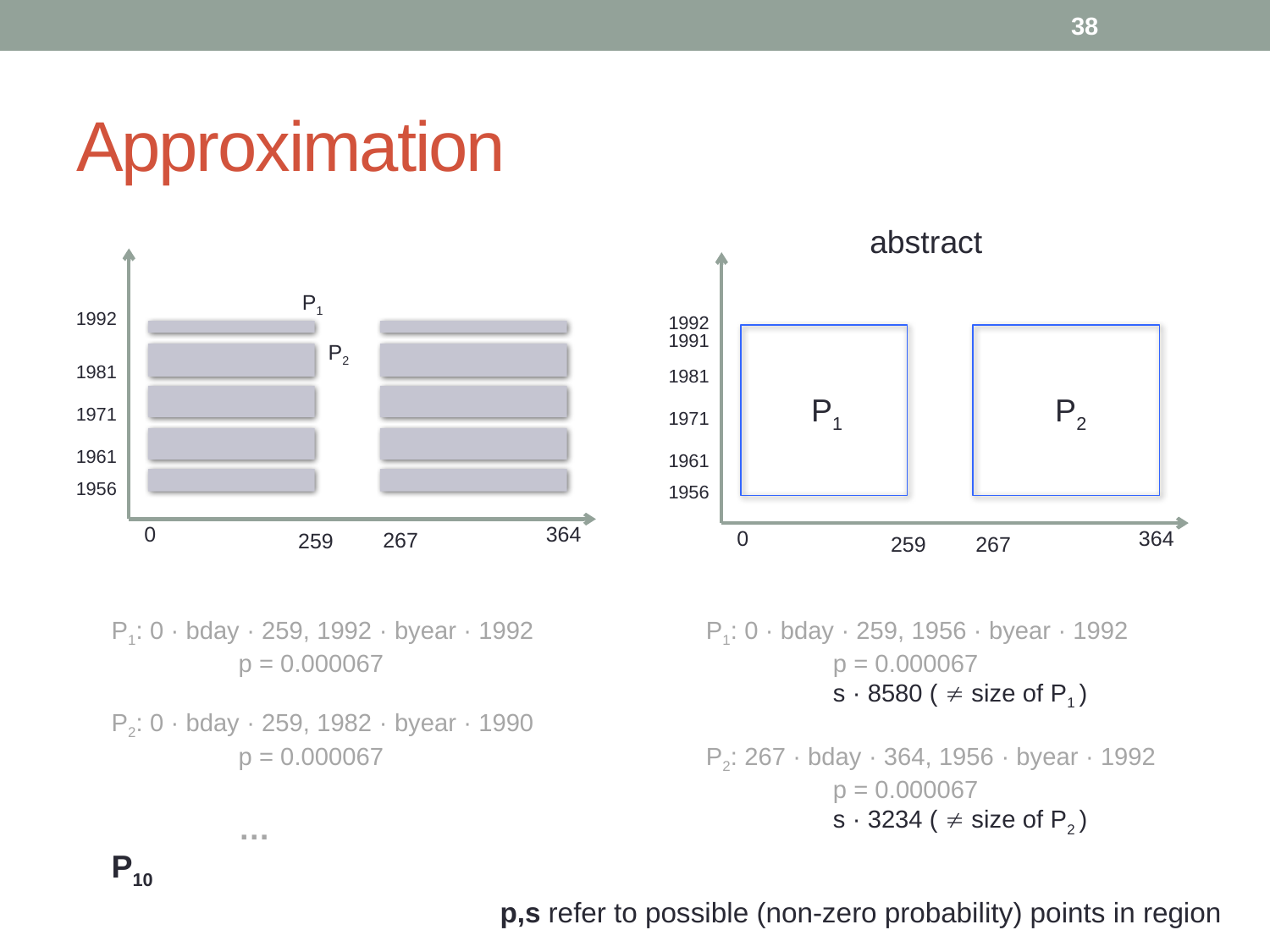

38
# Approximation
abstract
1992

1981
1971
1961
1956
0
364
267
259
1991
P1
P2
1992

1981

1971

1961

1956
0
364
267
259
P1
P2
P1: 0 · bday · 259, 1992 · byear · 1992
	p = 0.000067

P2: 0 · bday · 259, 1982 · byear · 1990
	p = 0.000067

	…
P10
P1: 0 · bday · 259, 1956 · byear · 1992
	p = 0.000067
	s · 8580 ( ≠ size of P1 )

P2: 267 · bday · 364, 1956 · byear · 1992
	p = 0.000067
	s · 3234 ( ≠ size of P2 )

p,s refer to possible (non-zero probability) points in region